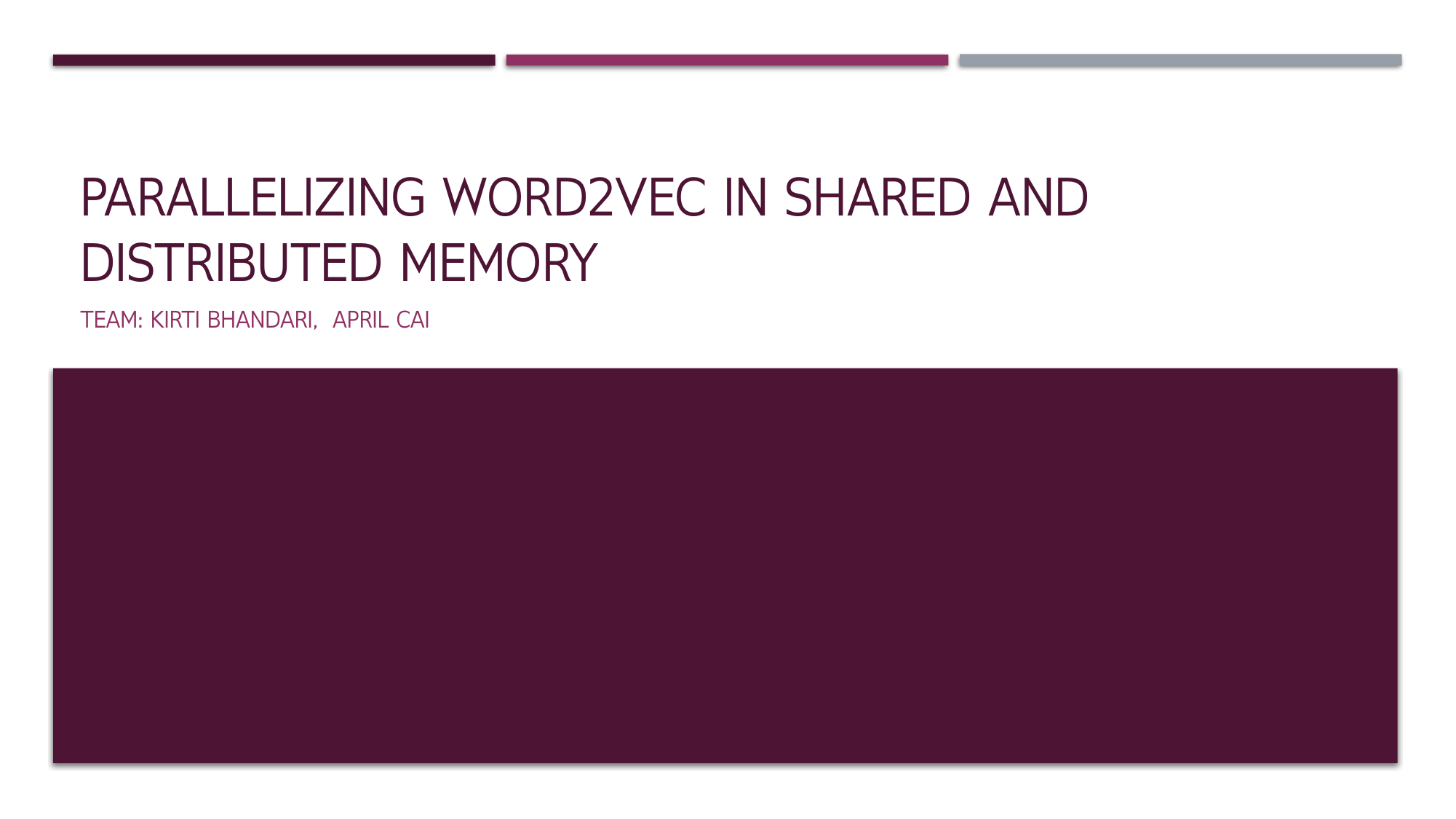

# Parallelizing Word2vec in Shared and Distributed Memory
Team: Kirti Bhandari,  April Cai